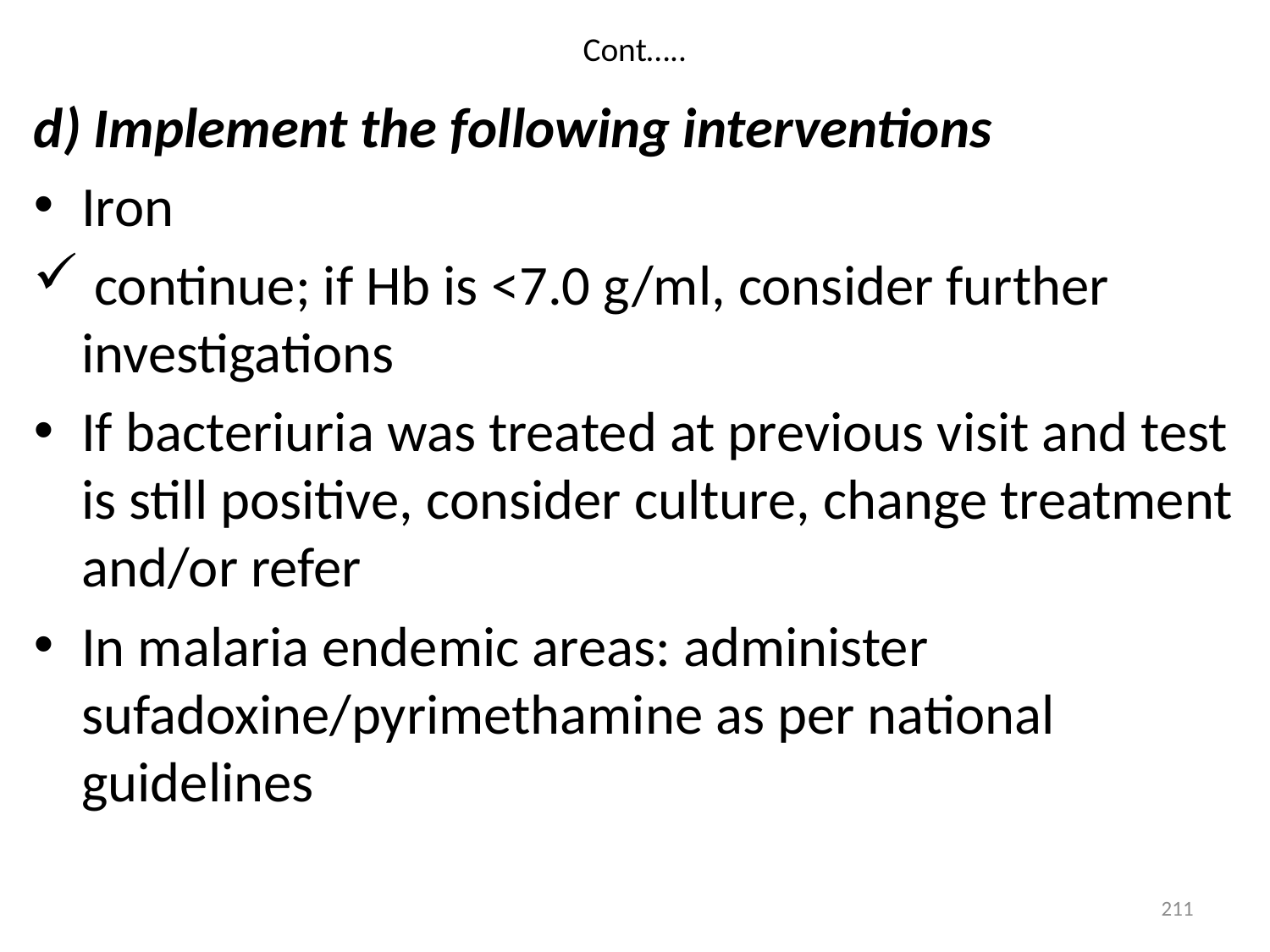

# Cont…..
d) Implement the following interventions
Iron
 continue; if Hb is <7.0 g/ml, consider further investigations
If bacteriuria was treated at previous visit and test is still positive, consider culture, change treatment and/or refer
In malaria endemic areas: administer sufadoxine/pyrimethamine as per national guidelines

211